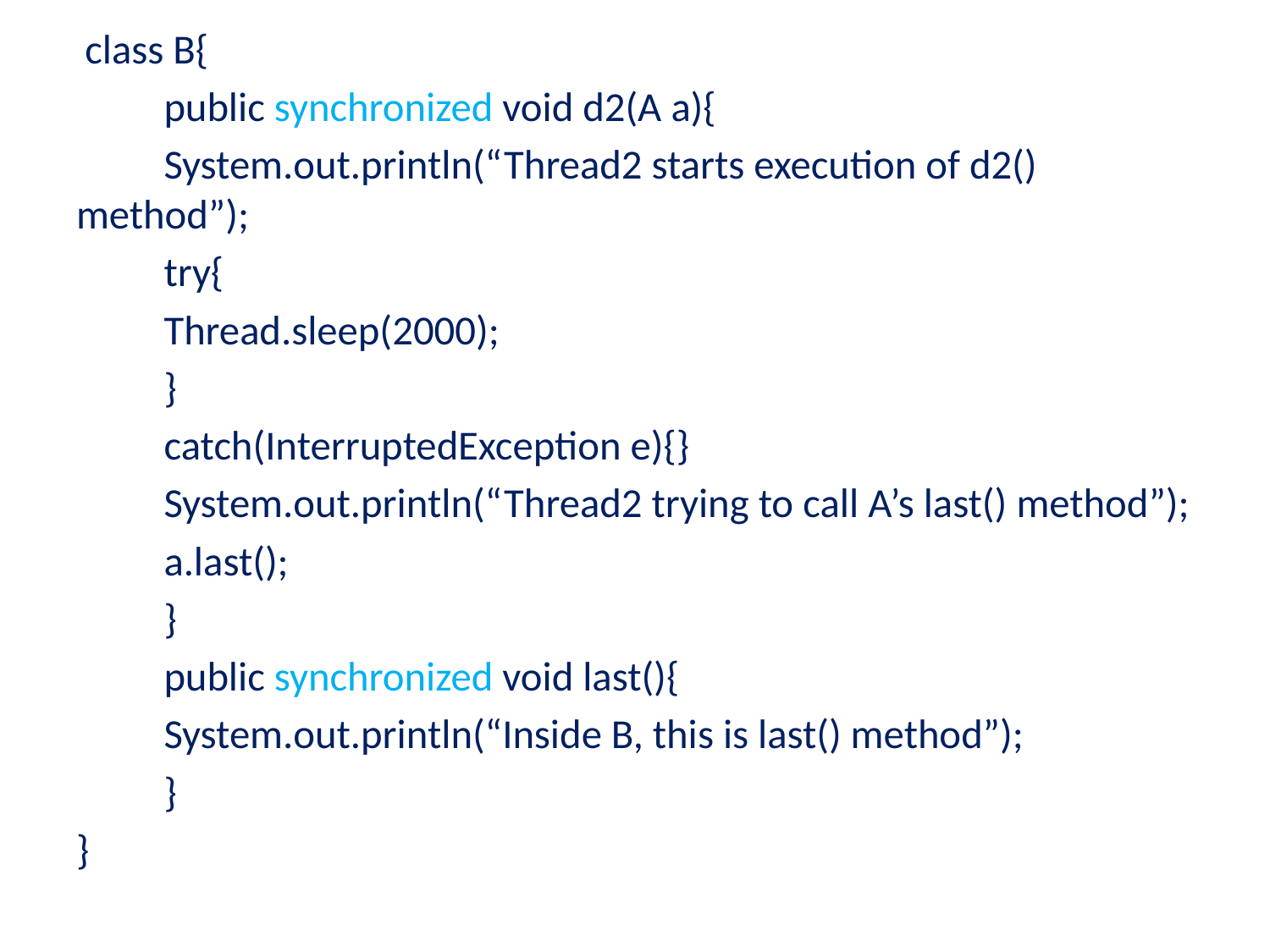

class B{
	public synchronized void d2(A a){
		System.out.println(“Thread2 starts execution of d2() method”);
		try{
			Thread.sleep(2000);
		}
		catch(InterruptedException e){}
		System.out.println(“Thread2 trying to call A’s last() method”);
		a.last();
	}
	public synchronized void last(){
		System.out.println(“Inside B, this is last() method”);
	}
}